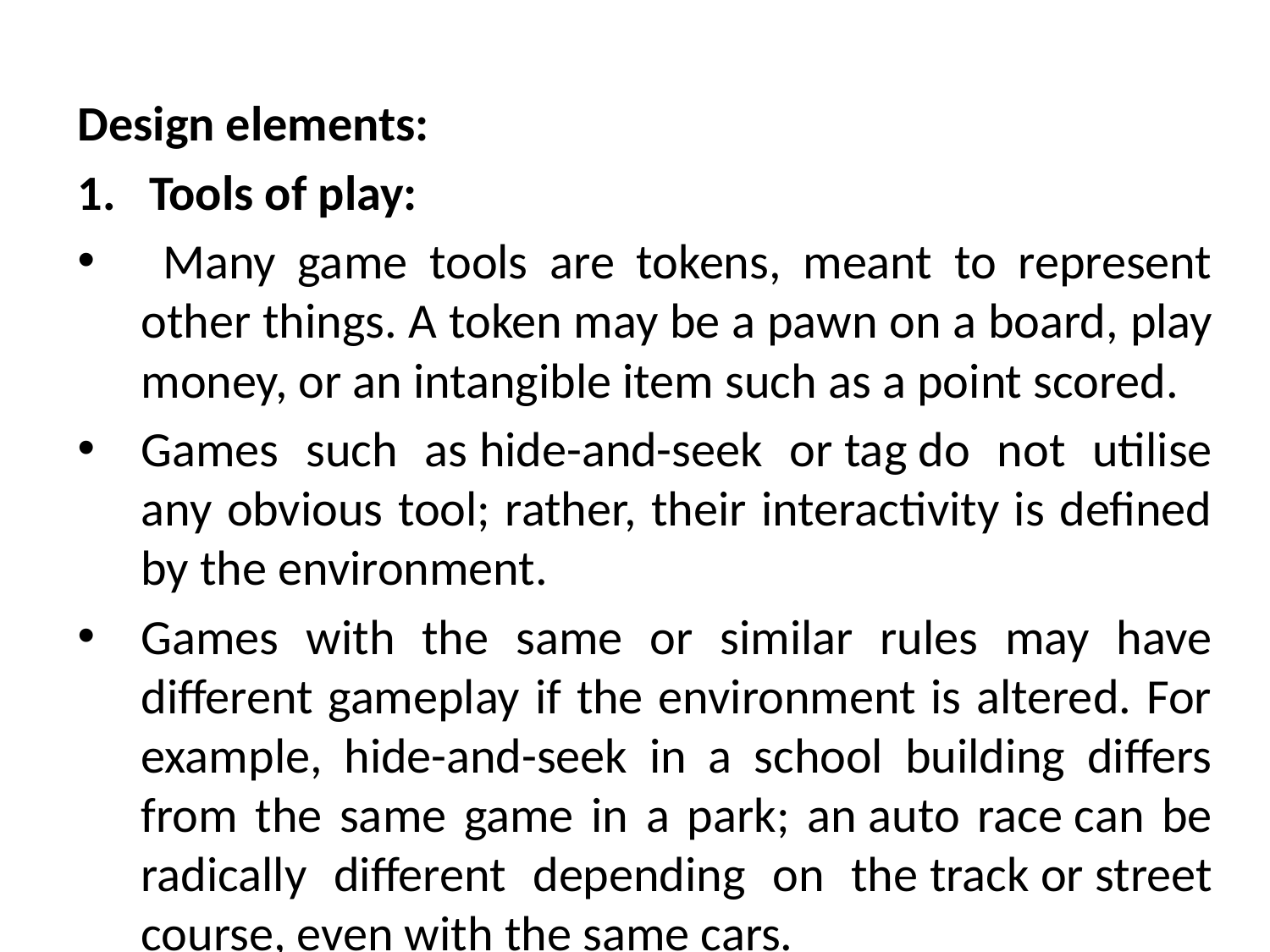

Design elements:
Tools of play:
 Many game tools are tokens, meant to represent other things. A token may be a pawn on a board, play money, or an intangible item such as a point scored.
Games such as hide-and-seek or tag do not utilise any obvious tool; rather, their interactivity is defined by the environment.
Games with the same or similar rules may have different gameplay if the environment is altered. For example, hide-and-seek in a school building differs from the same game in a park; an auto race can be radically different depending on the track or street course, even with the same cars.
# Introduction to Game Design